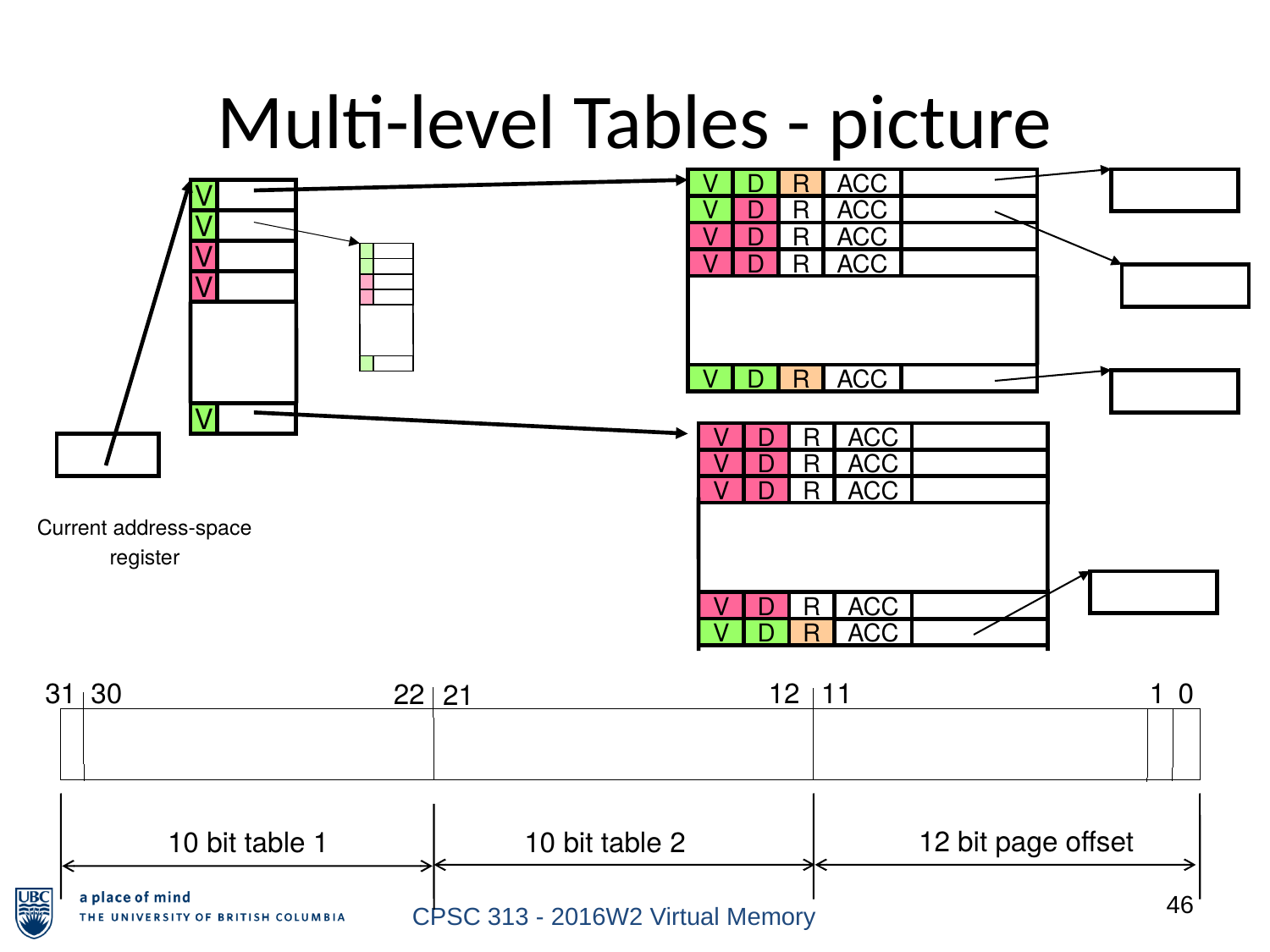

Multi-level Tables - picture
V
D
R
ACC

V

V

V

V

V

V
D
R
ACC

V
D
R
ACC

V
D
R
ACC

V
D
R
ACC

V
D
R
ACC

V
D
R
ACC

V
D
R
ACC

Current address-space
register

V
D
R
ACC

V
D
R
ACC

31
30
12
11
1
0
22
21

12 bit page offset
10 bit table 1
10 bit table 2

46